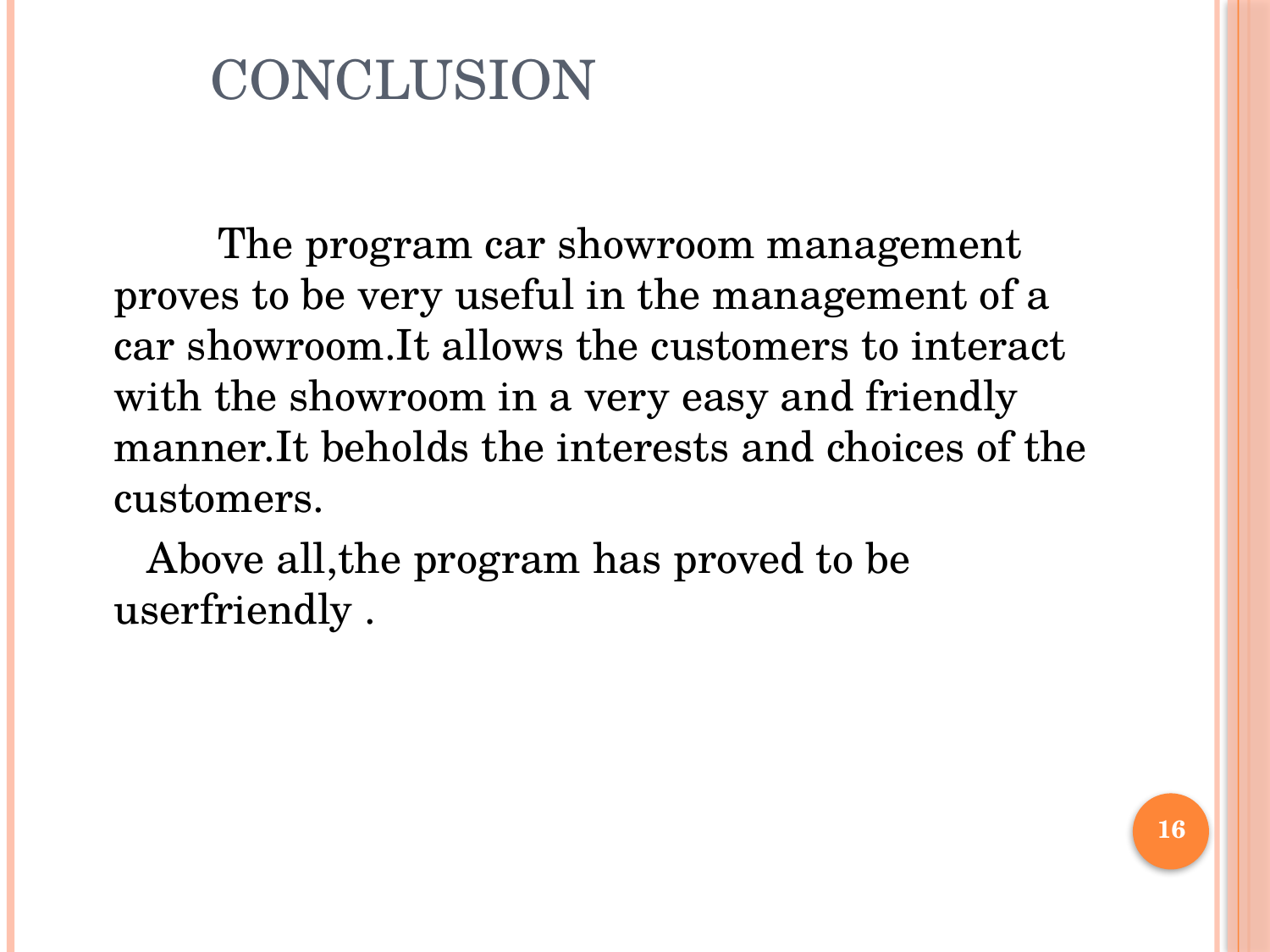

# conclusion

            The program car showroom management proves to be very useful in the management of a car showroom.It allows the customers to interact with the showroom in a very easy and friendly manner.It beholds the interests and choices of the customers.
      Above all,the program has proved to be userfriendly .
16